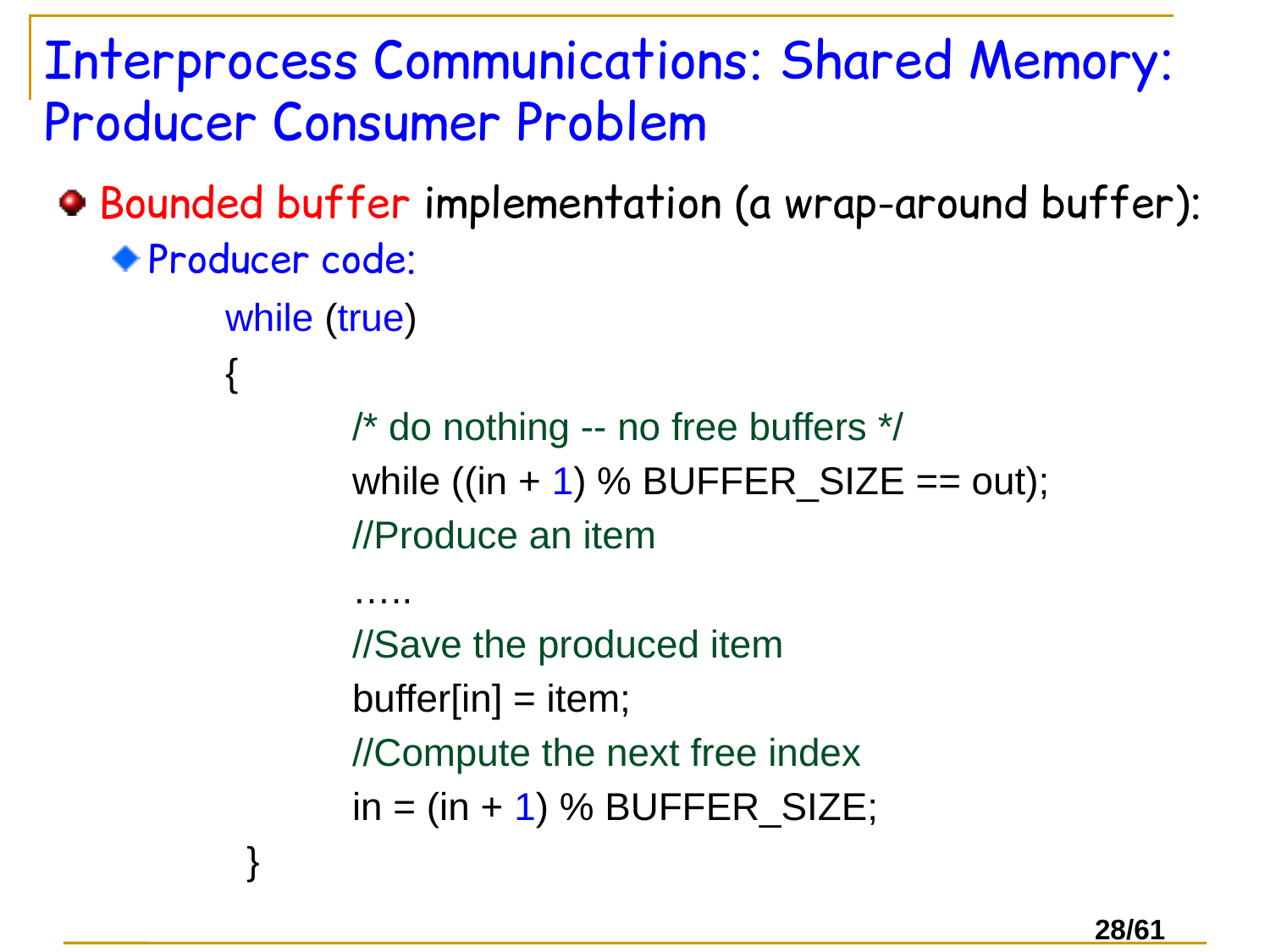

# Interprocess Communications: Shared Memory: Producer Consumer Problem
Bounded buffer implementation (a wrap-around buffer):
Producer code:
		while (true)
		{
			/* do nothing -- no free buffers */
			while ((in + 1) % BUFFER_SIZE == out);
			//Produce an item
			…..
			//Save the produced item
			buffer[in] = item;
			//Compute the next free index
		    	in = (in + 1) % BUFFER_SIZE;
		  }